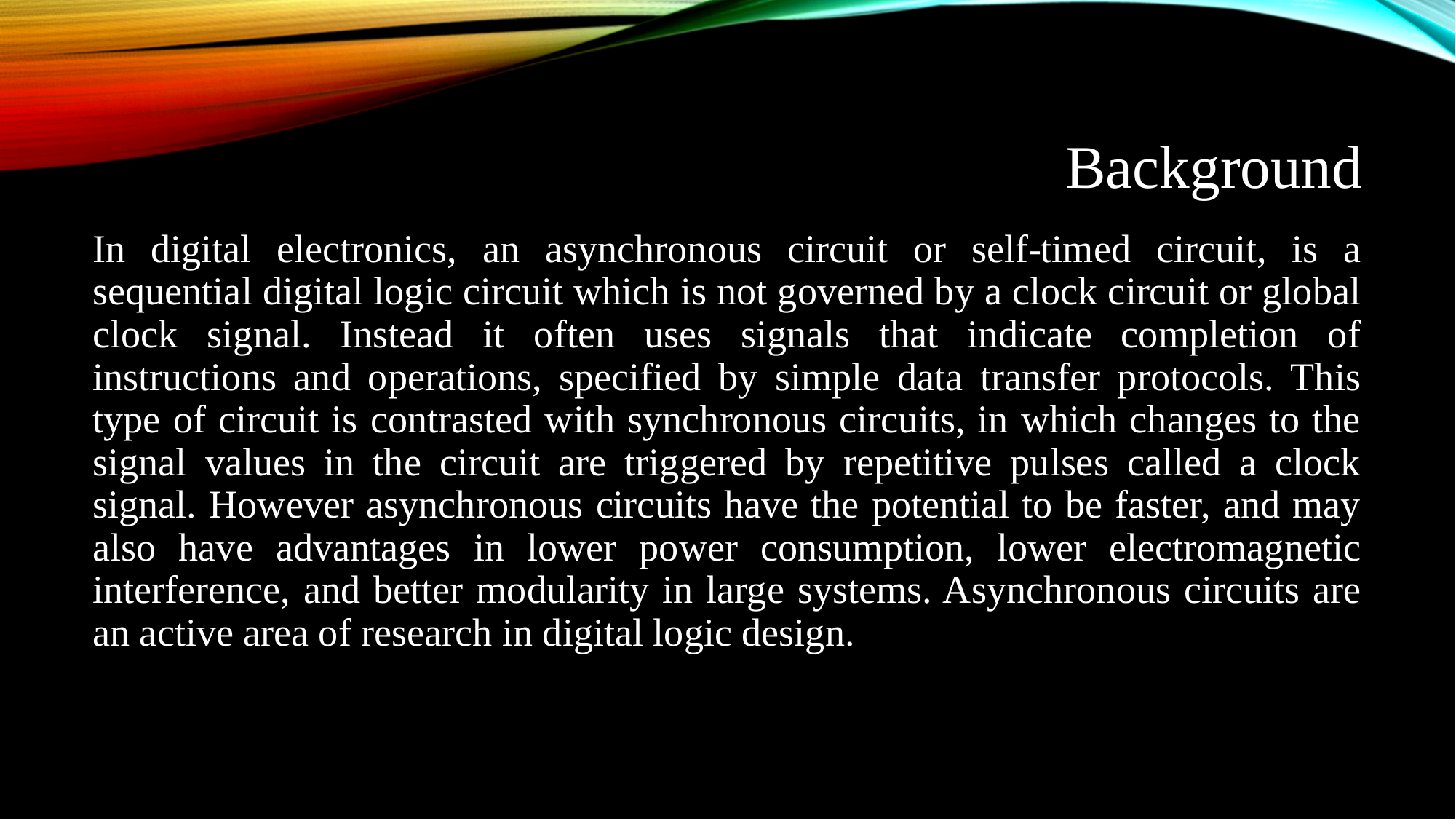

# Background
In digital electronics, an asynchronous circuit or self-timed circuit, is a sequential digital logic circuit which is not governed by a clock circuit or global clock signal. Instead it often uses signals that indicate completion of instructions and operations, specified by simple data transfer protocols. This type of circuit is contrasted with synchronous circuits, in which changes to the signal values in the circuit are triggered by repetitive pulses called a clock signal. However asynchronous circuits have the potential to be faster, and may also have advantages in lower power consumption, lower electromagnetic interference, and better modularity in large systems. Asynchronous circuits are an active area of research in digital logic design.